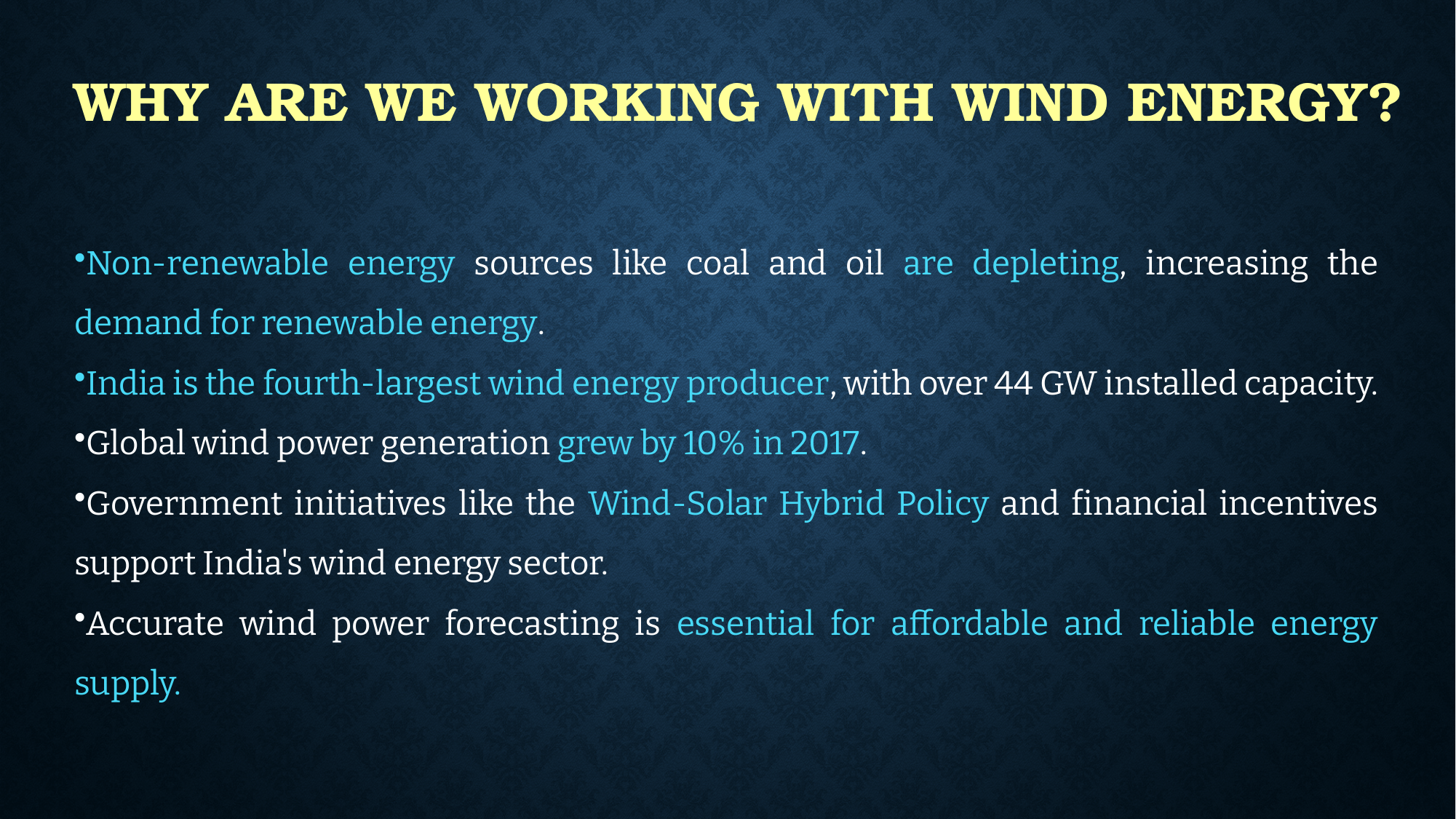

# Why are we working with wind energy?
Non-renewable energy sources like coal and oil are depleting, increasing the demand for renewable energy.
India is the fourth-largest wind energy producer, with over 44 GW installed capacity.
Global wind power generation grew by 10% in 2017.
Government initiatives like the Wind-Solar Hybrid Policy and financial incentives support India's wind energy sector.
Accurate wind power forecasting is essential for affordable and reliable energy supply.